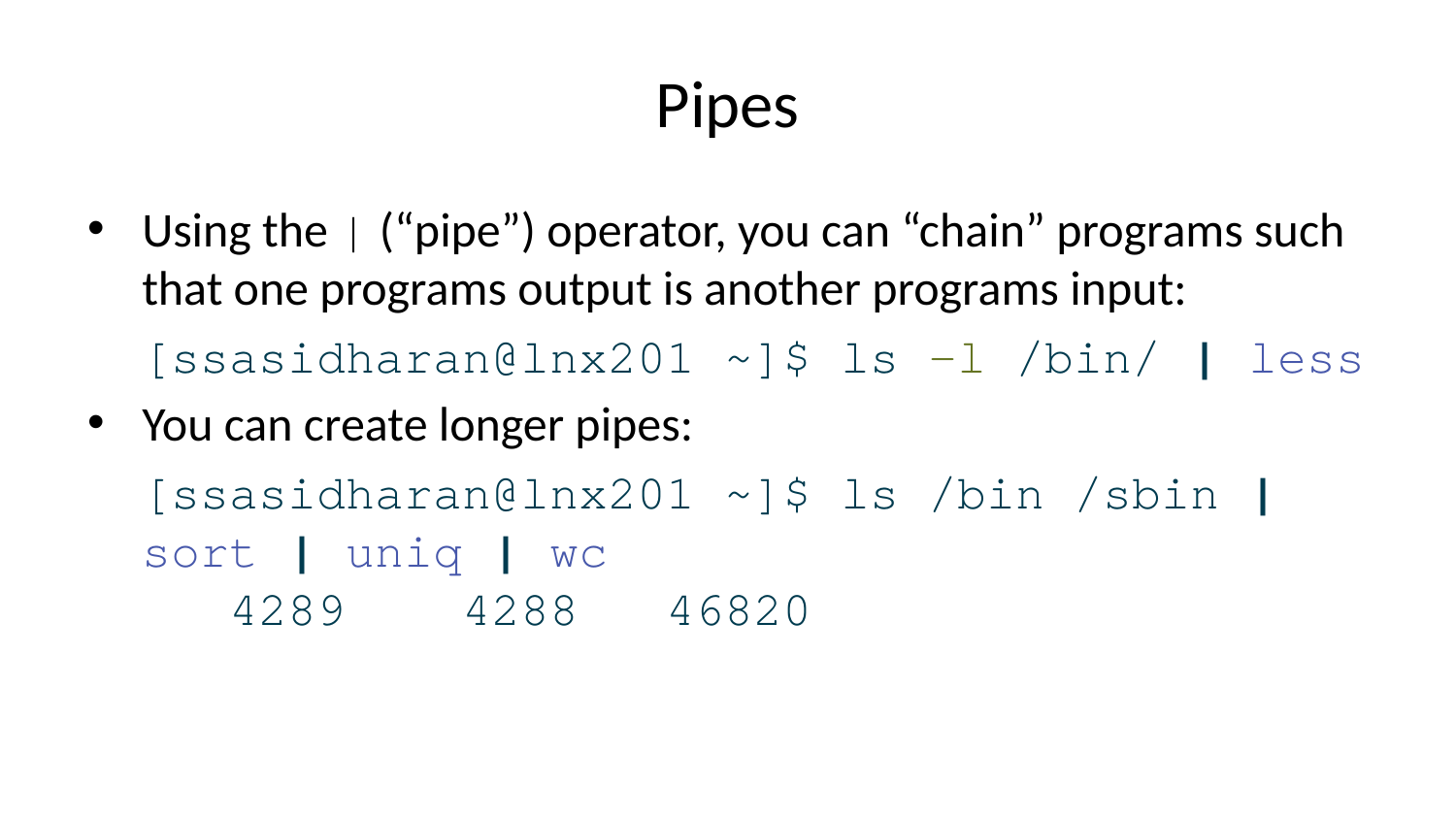

# Pipes
Using the | (“pipe”) operator, you can “chain” programs such that one programs output is another programs input:
[ssasidharan@lnx201 ~]$ ls -l /bin/ | less
You can create longer pipes:
[ssasidharan@lnx201 ~]$ ls /bin /sbin | sort | uniq | wc
   4289    4288   46820